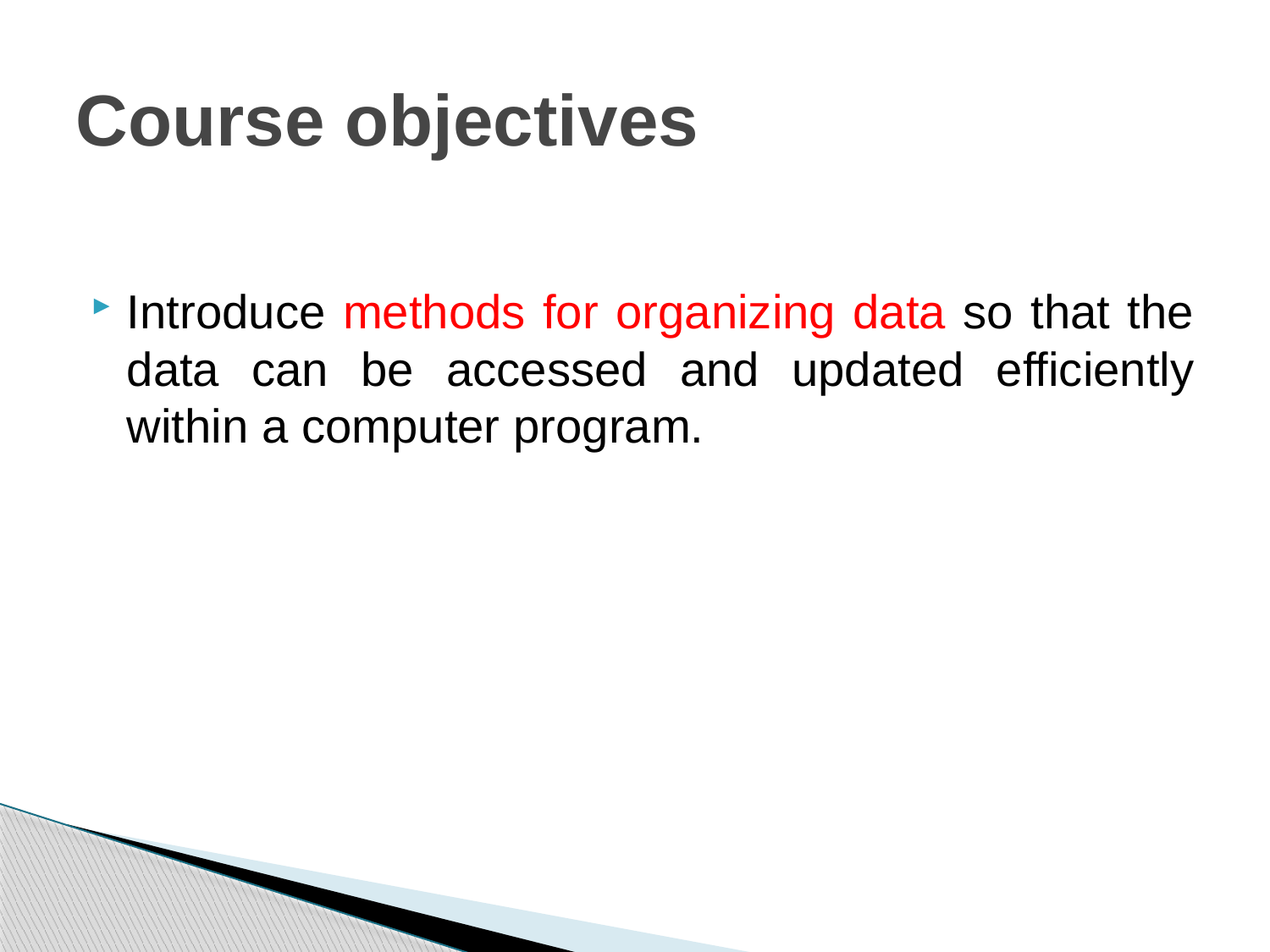

# Course objectives
Introduce methods for organizing data so that the data can be accessed and updated efficiently within a computer program.